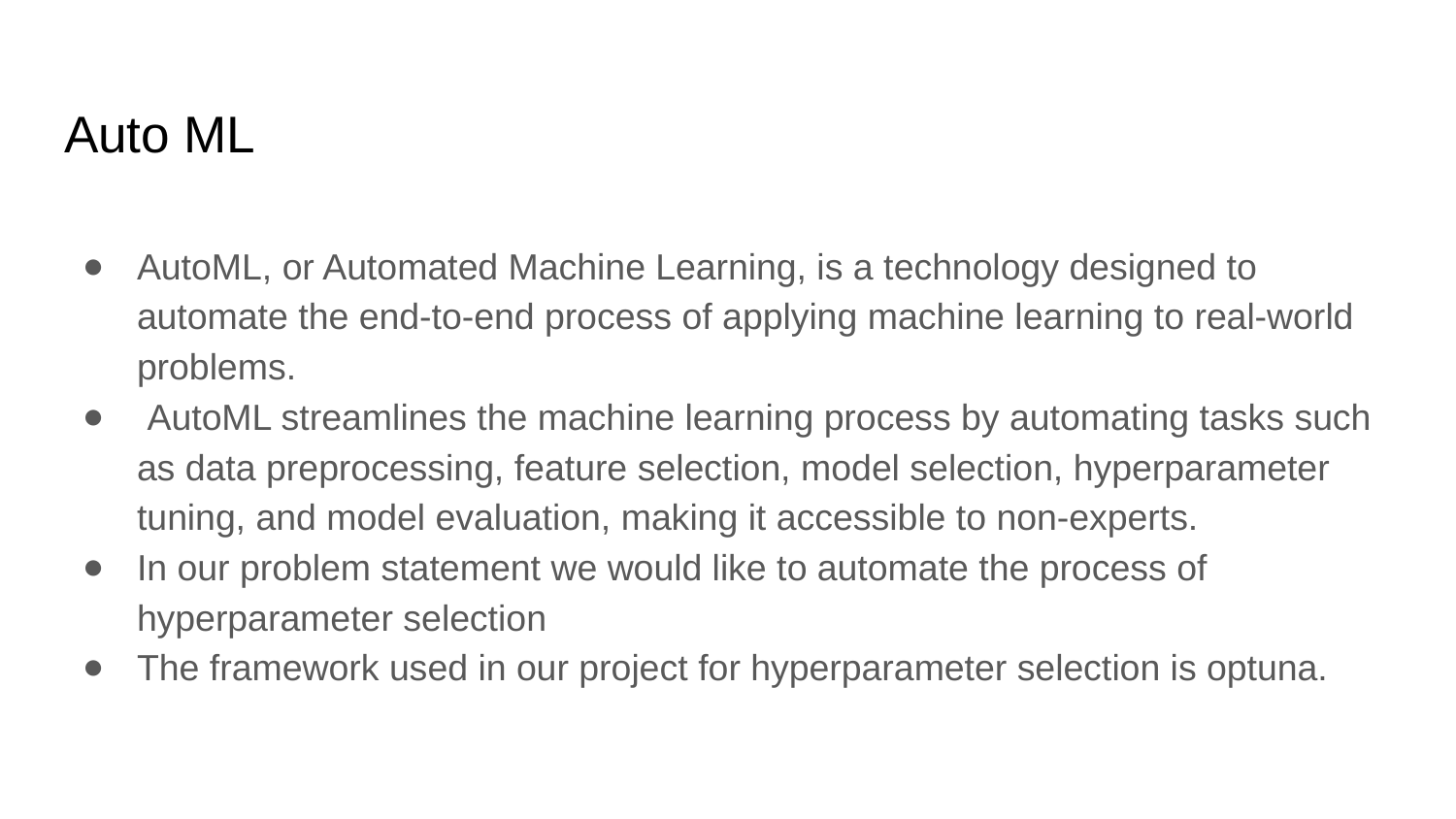

# Auto ML
AutoML, or Automated Machine Learning, is a technology designed to automate the end-to-end process of applying machine learning to real-world problems.
 AutoML streamlines the machine learning process by automating tasks such as data preprocessing, feature selection, model selection, hyperparameter tuning, and model evaluation, making it accessible to non-experts.
In our problem statement we would like to automate the process of hyperparameter selection
The framework used in our project for hyperparameter selection is optuna.